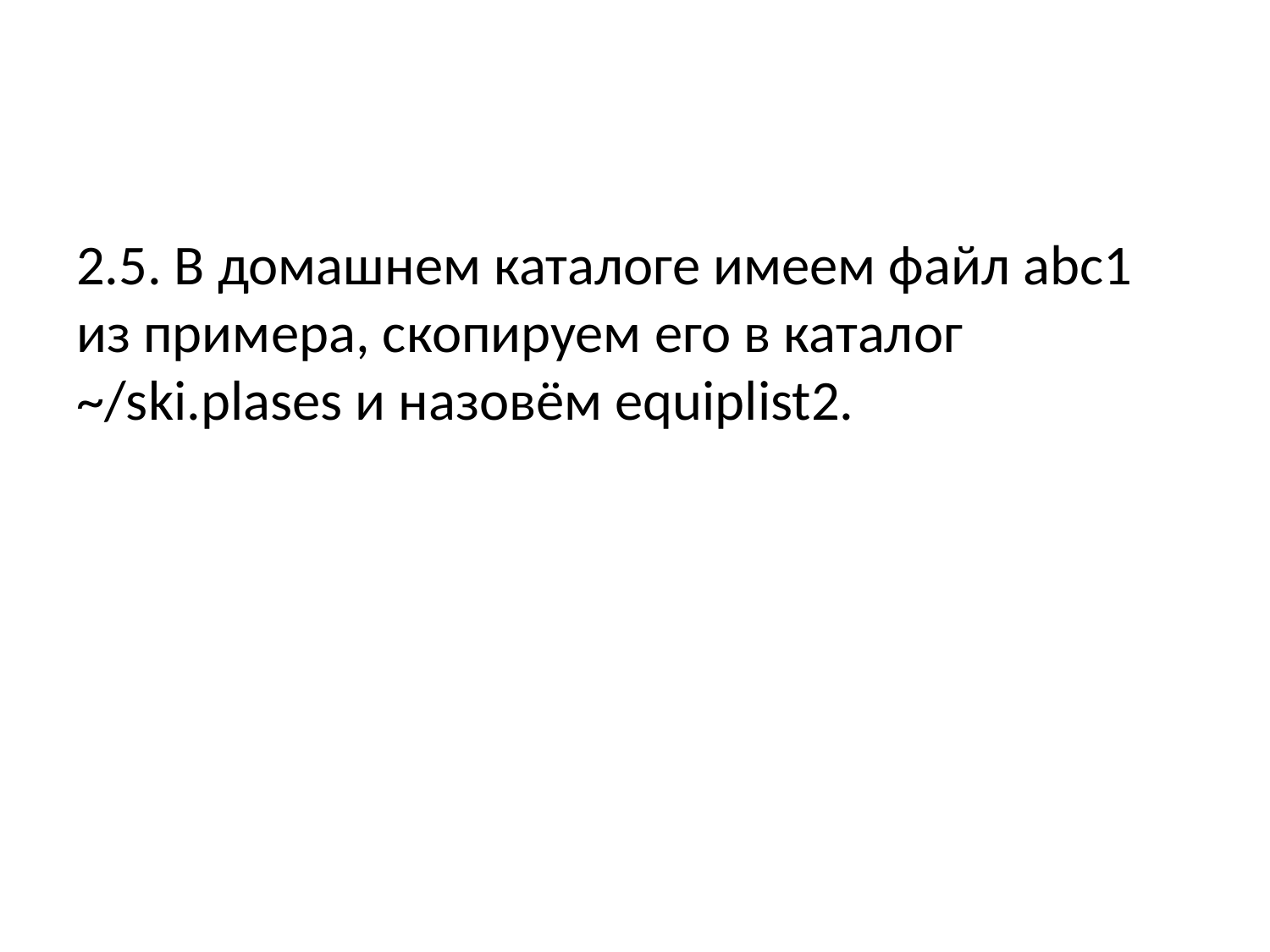

2.5. В домашнем каталоге имеем файл abc1 из примера, скопируем его в каталог ~/ski.plases и назовём equiplist2.